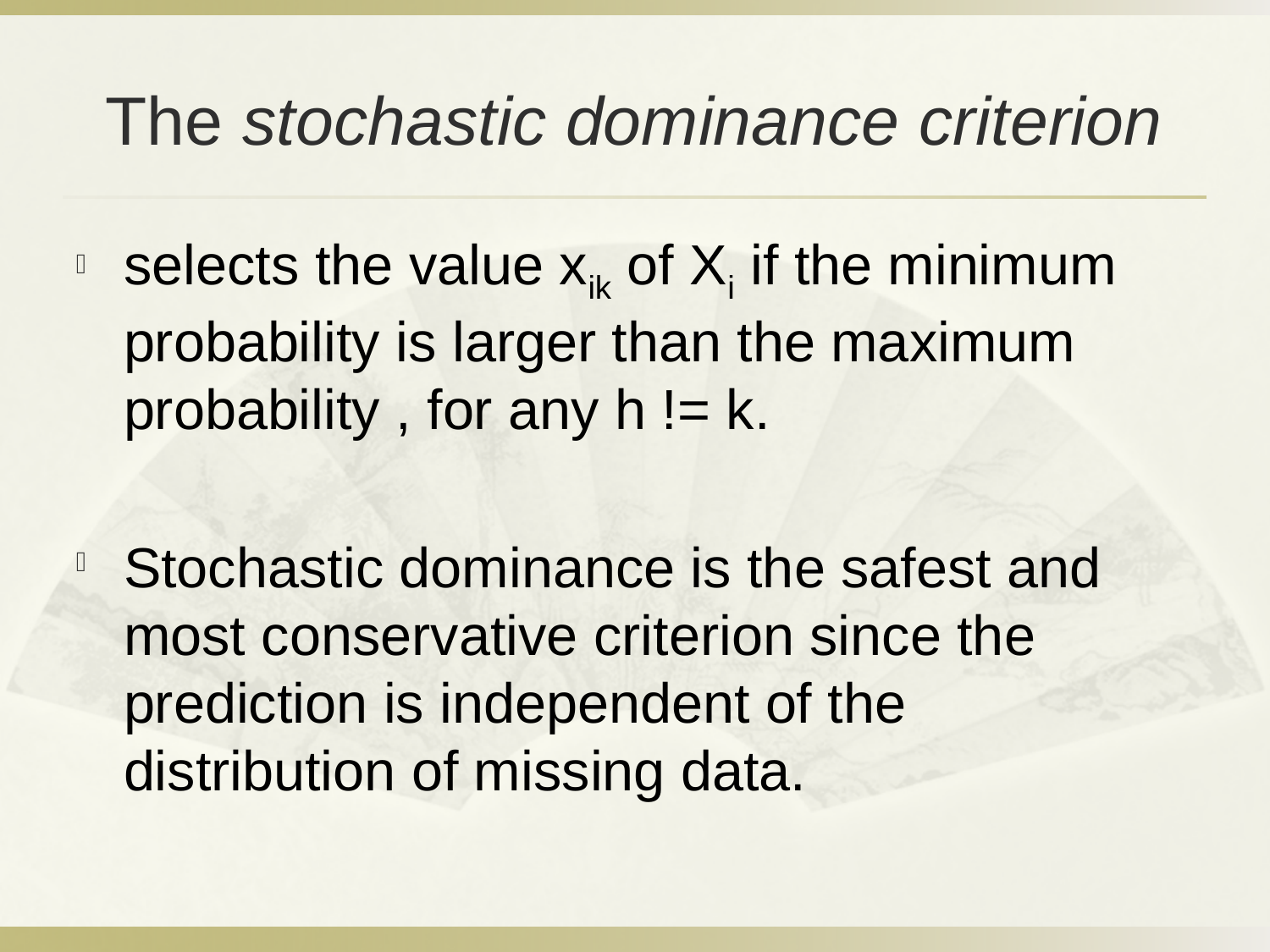

# The stochastic dominance criterion
selects the value xik of Xi if the minimum probability is larger than the maximum probability , for any h != k.

Stochastic dominance is the safest and most conservative criterion since the prediction is independent of the distribution of missing data.